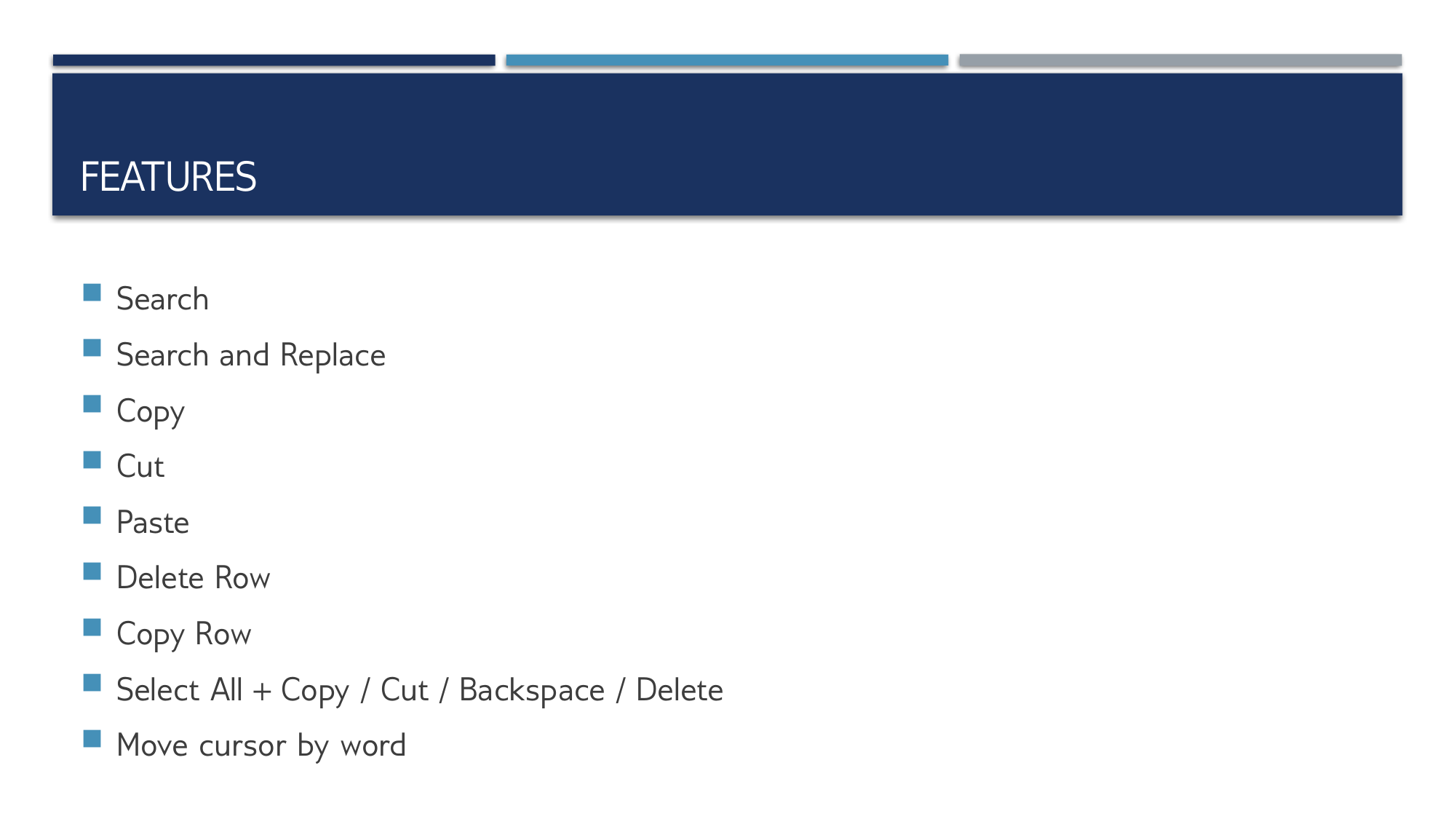

# features
Search
Search and Replace
Copy
Cut
Paste
Delete Row
Copy Row
Select All + Copy / Cut / Backspace / Delete
Move cursor by word